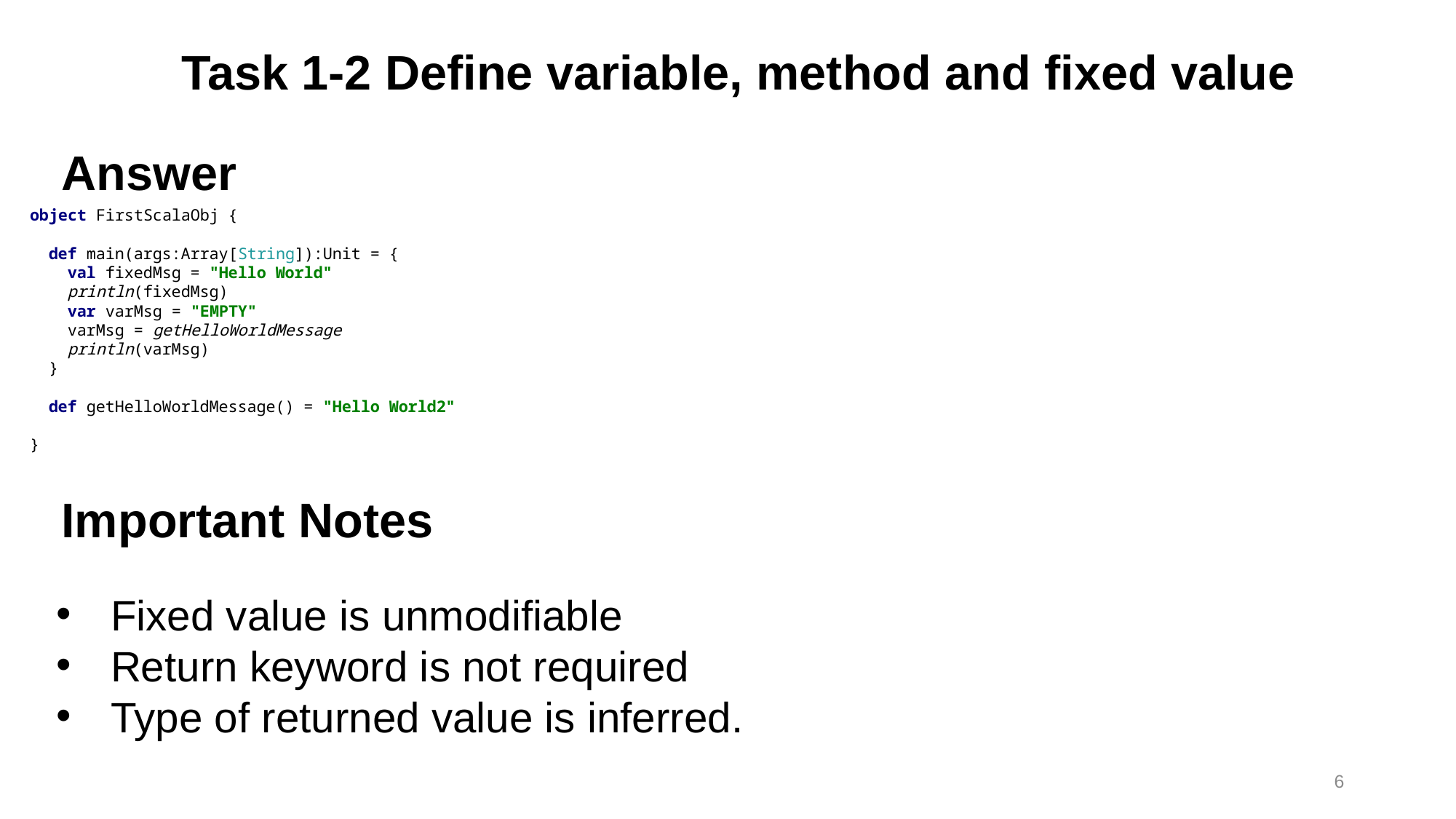

Task 1-2 Define variable, method and fixed value
Answer
object FirstScalaObj {
  def main(args:Array[String]):Unit = {
    val fixedMsg = "Hello World"
    println(fixedMsg)
    var varMsg = "EMPTY"
    varMsg = getHelloWorldMessage
    println(varMsg)
  }
  def getHelloWorldMessage() = "Hello World2"
}
Important Notes
Fixed value is unmodifiable
Return keyword is not required
Type of returned value is inferred.
6